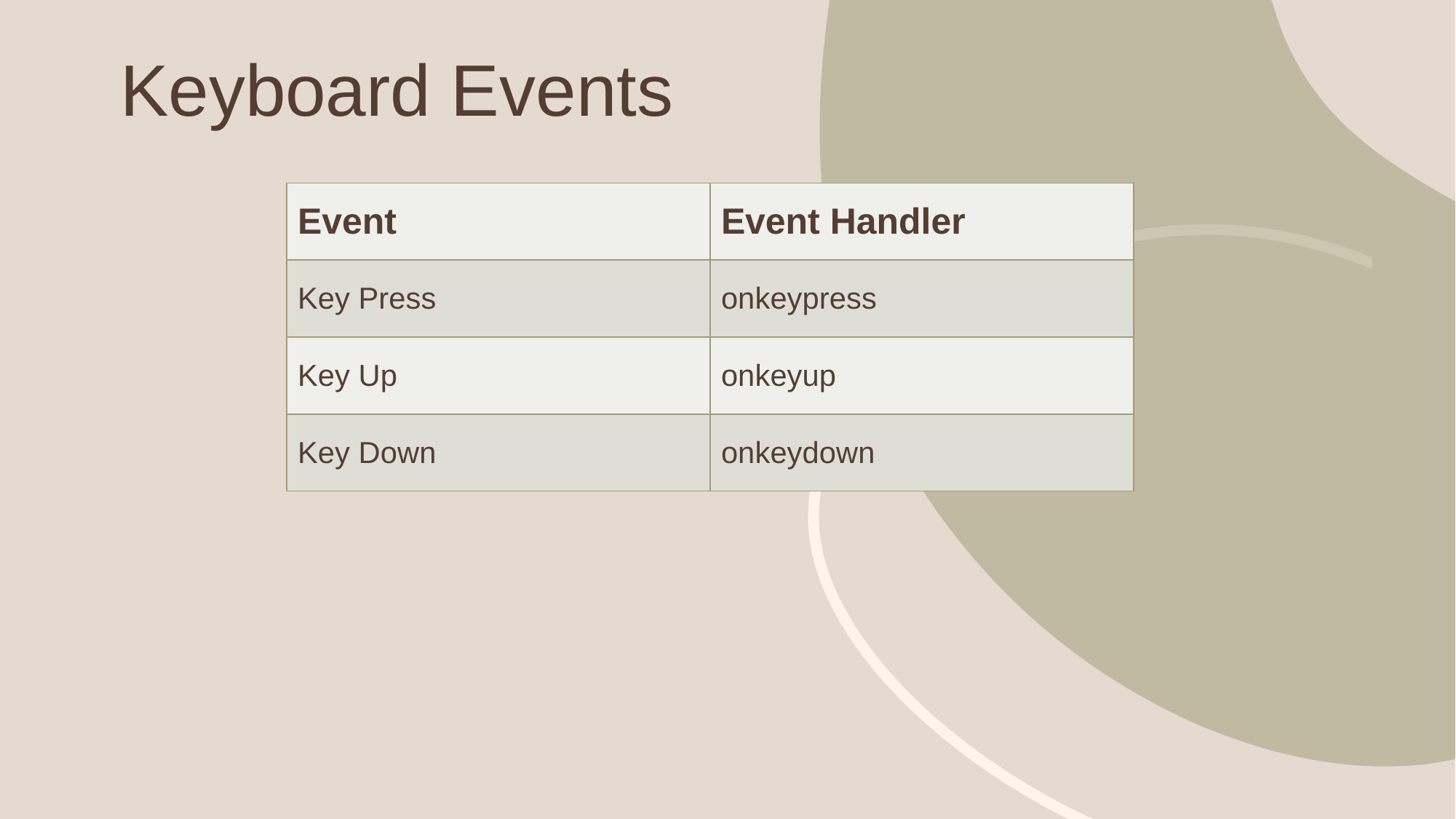

# Keyboard Events
| Event | Event Handler |
| --- | --- |
| Key Press | onkeypress |
| Key Up | onkeyup |
| Key Down | onkeydown |